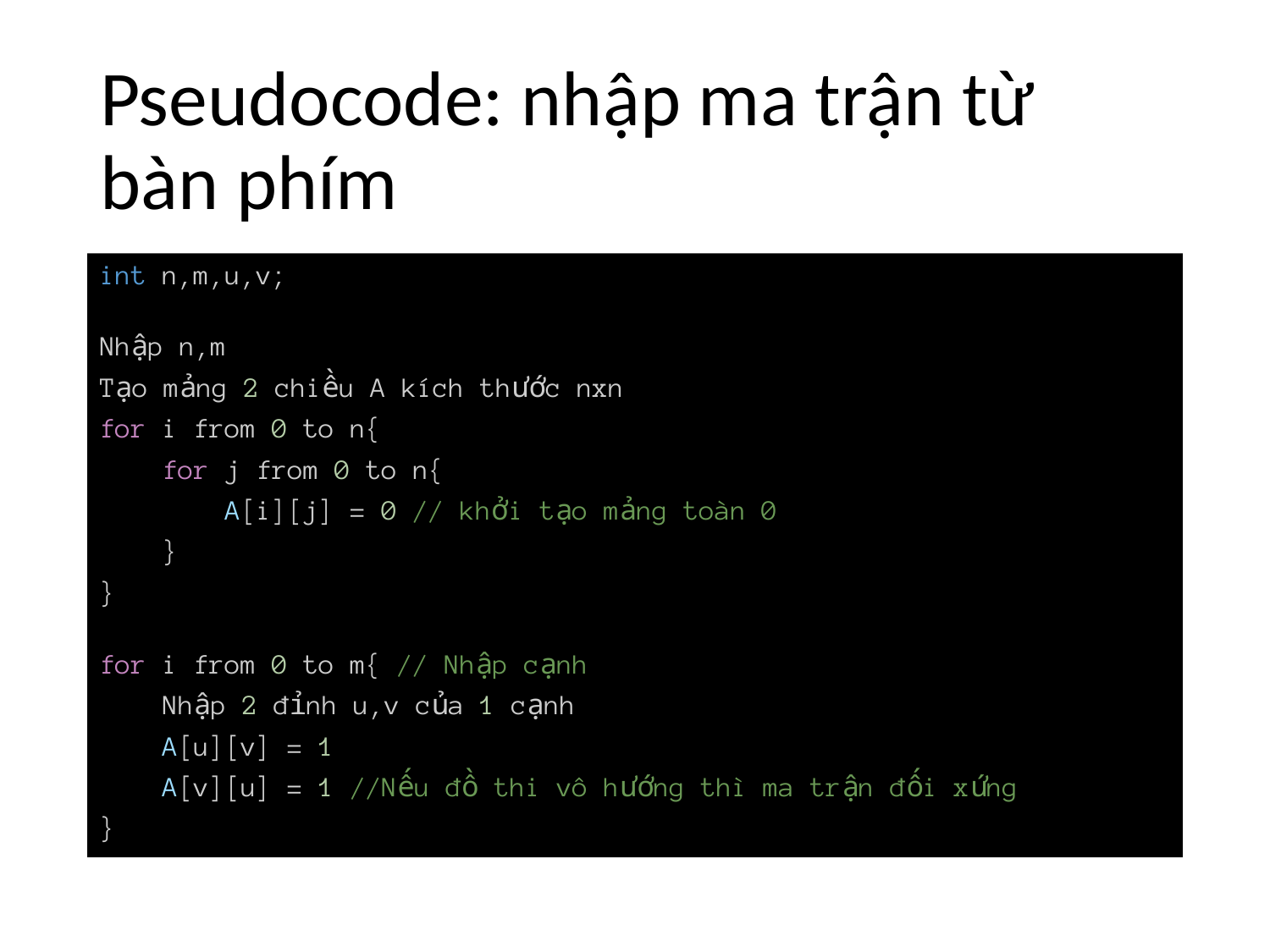

# Pseudocode: nhập ma trận từ bàn phím
int n,m,u,v;
Nhập n,m
Tạo mảng 2 chiều A kích thước nxn
for i from 0 to n{
    for j from 0 to n{
        A[i][j] = 0 // khởi tạo mảng toàn 0
    }
}
for i from 0 to m{ // Nhập cạnh
    Nhập 2 đỉnh u,v của 1 cạnh
    A[u][v] = 1
    A[v][u] = 1 //Nếu đồ thi vô hướng thì ma trận đối xứng
}